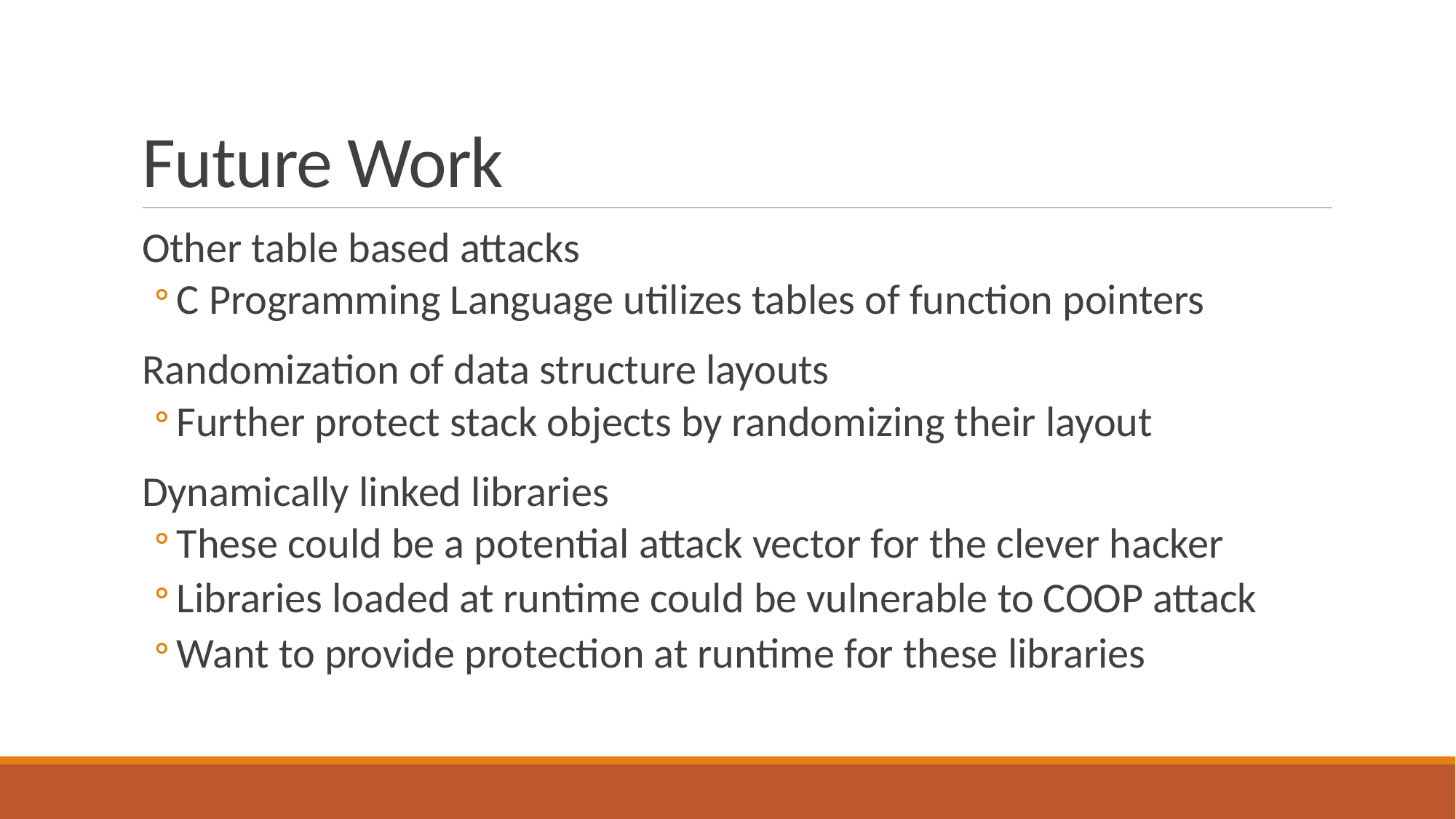

# Future Work
Other table based attacks
C Programming Language utilizes tables of function pointers
Randomization of data structure layouts
Further protect stack objects by randomizing their layout
Dynamically linked libraries
These could be a potential attack vector for the clever hacker
Libraries loaded at runtime could be vulnerable to COOP attack
Want to provide protection at runtime for these libraries